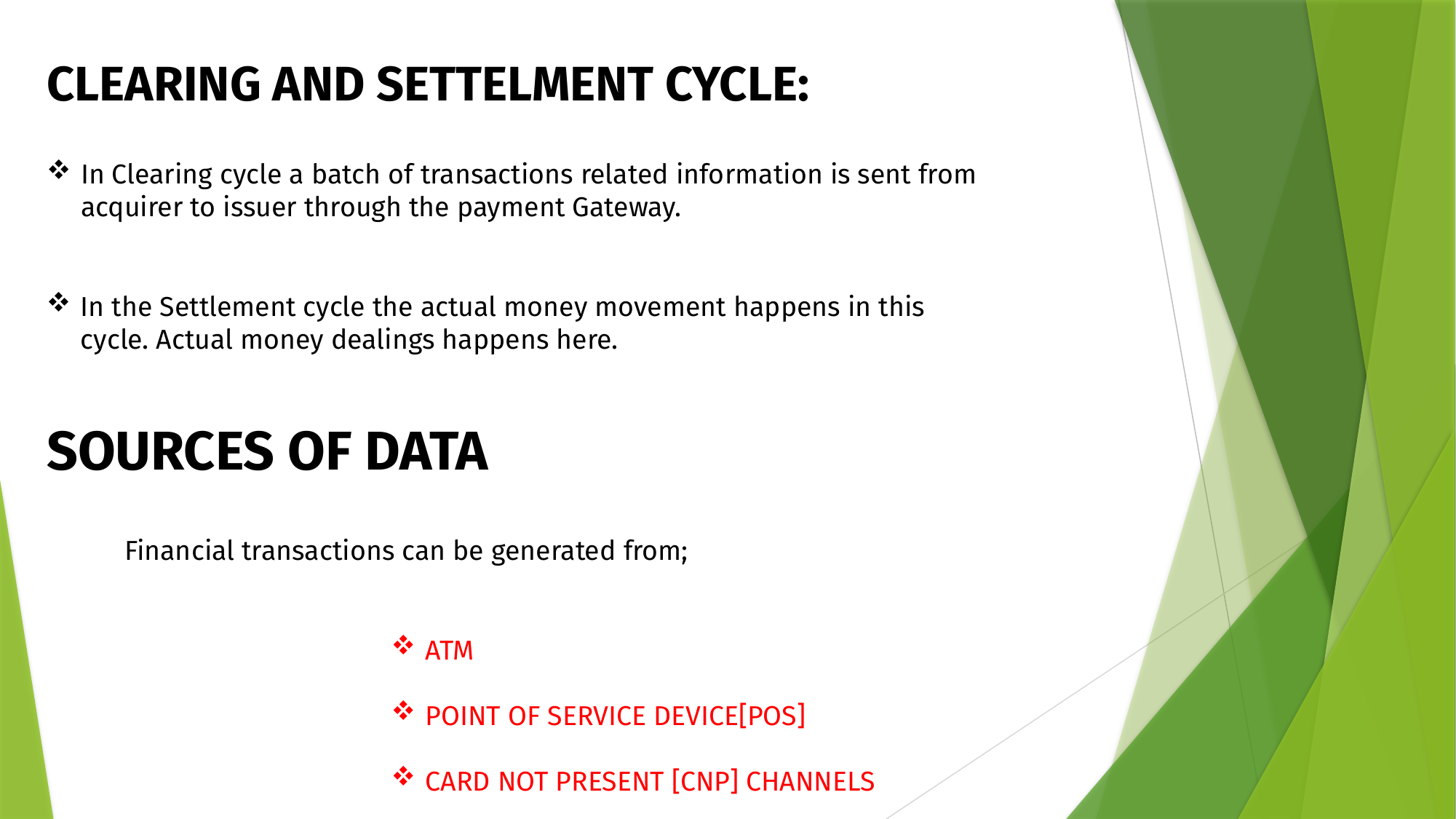

CLEARING AND SETTELMENT CYCLE:
In Clearing cycle a batch of transactions related information is sent from acquirer to issuer through the payment Gateway.
In the Settlement cycle the actual money movement happens in this cycle. Actual money dealings happens here.
SOURCES OF DATA
Financial transactions can be generated from;
ATM

POINT OF SERVICE DEVICE[POS]

CARD NOT PRESENT [CNP] CHANNELS